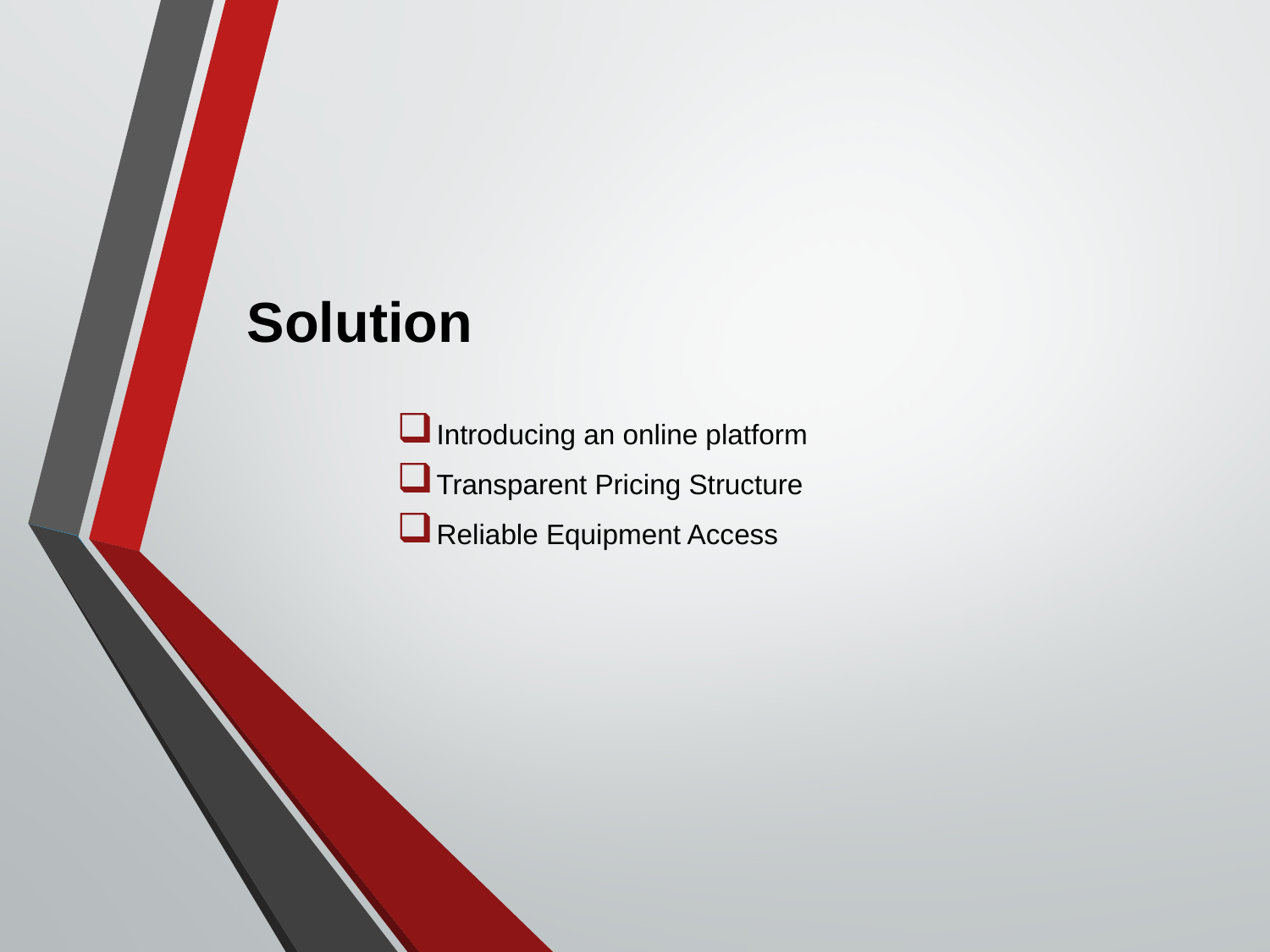

# Solution

Introducing an online platform
Transparent Pricing Structure
Reliable Equipment Access